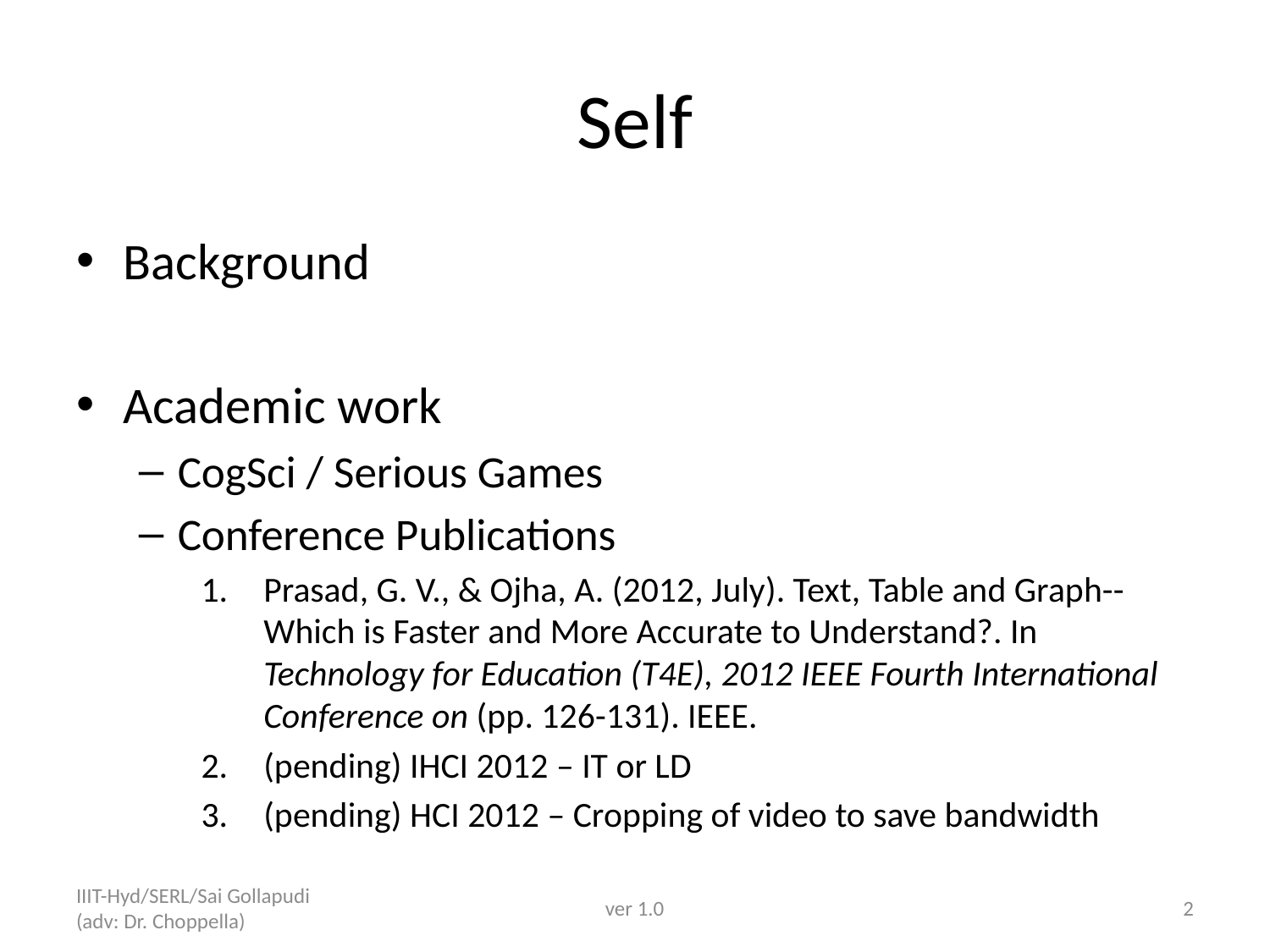

# Self
Background

Academic work
CogSci / Serious Games
Conference Publications
Prasad, G. V., & Ojha, A. (2012, July). Text, Table and Graph--Which is Faster and More Accurate to Understand?. In Technology for Education (T4E), 2012 IEEE Fourth International Conference on (pp. 126-131). IEEE.
(pending) IHCI 2012 – IT or LD
(pending) HCI 2012 – Cropping of video to save bandwidth

IIIT-Hyd/SERL/Sai Gollapudi (adv: Dr. Choppella)
ver 1.0
2